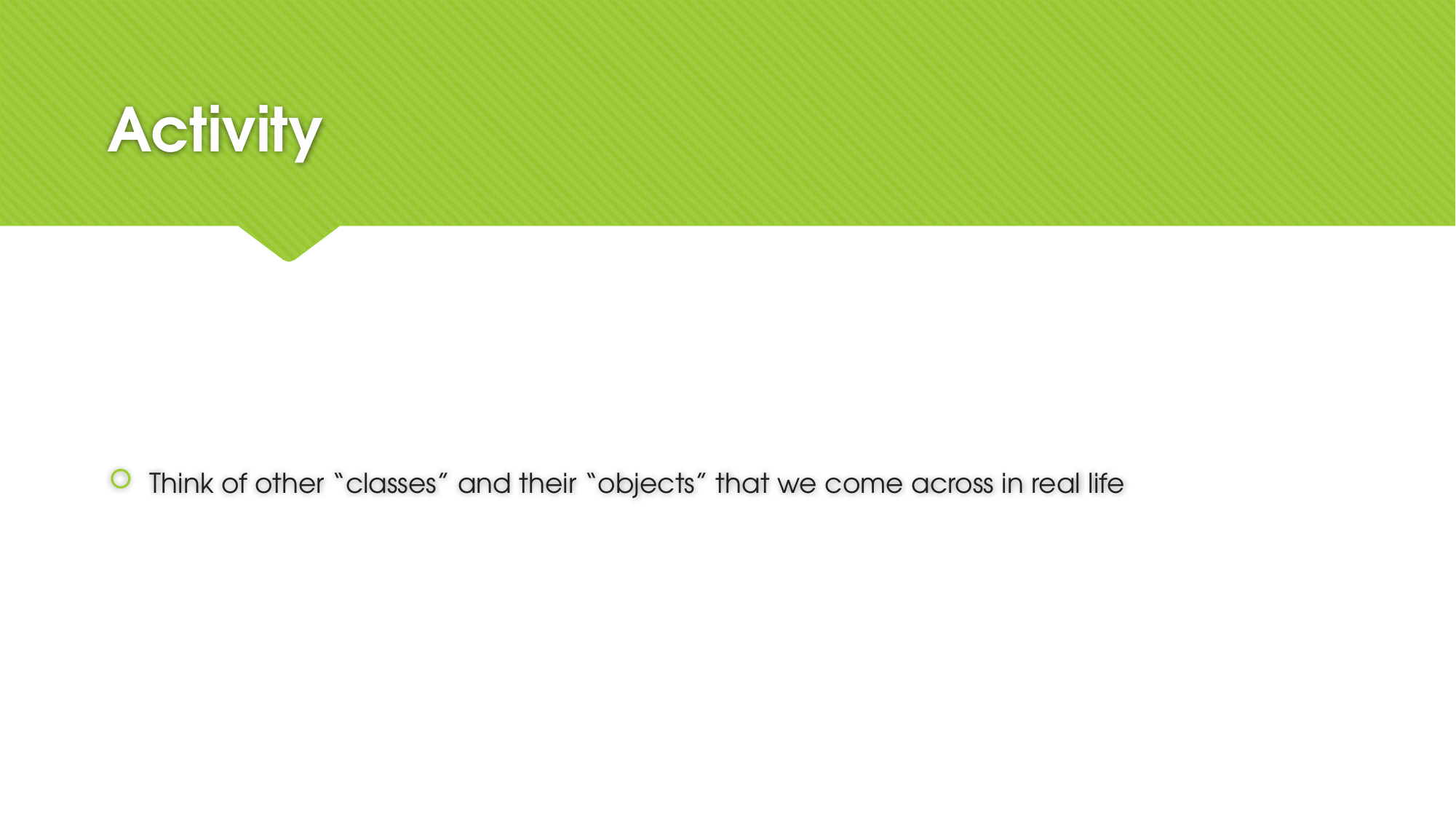

# Activity
Think of other “classes” and their “objects” that we come across in real life